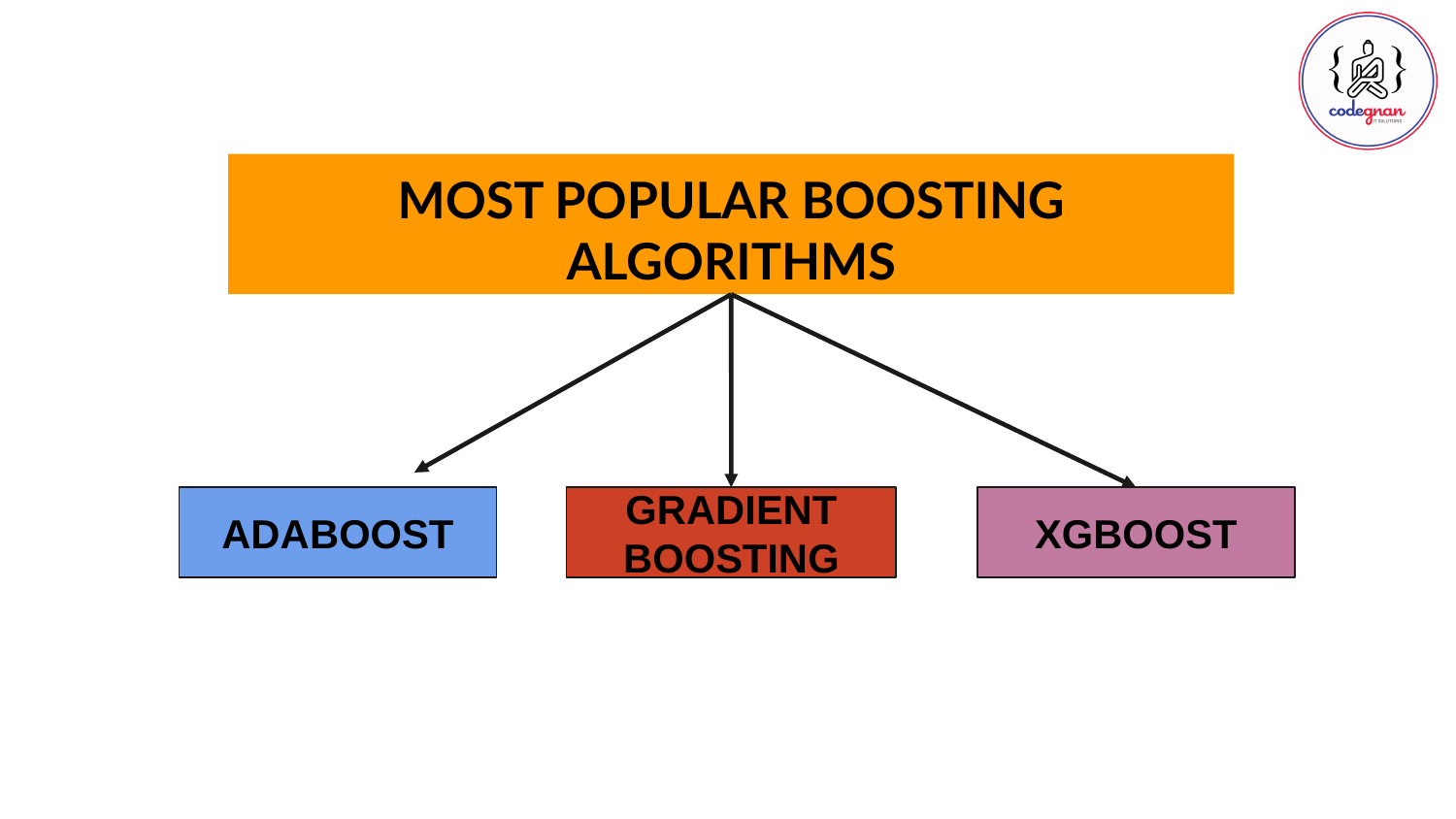

MOST POPULAR BOOSTING ALGORITHMS
ADABOOST
GRADIENT BOOSTING
XGBOOST